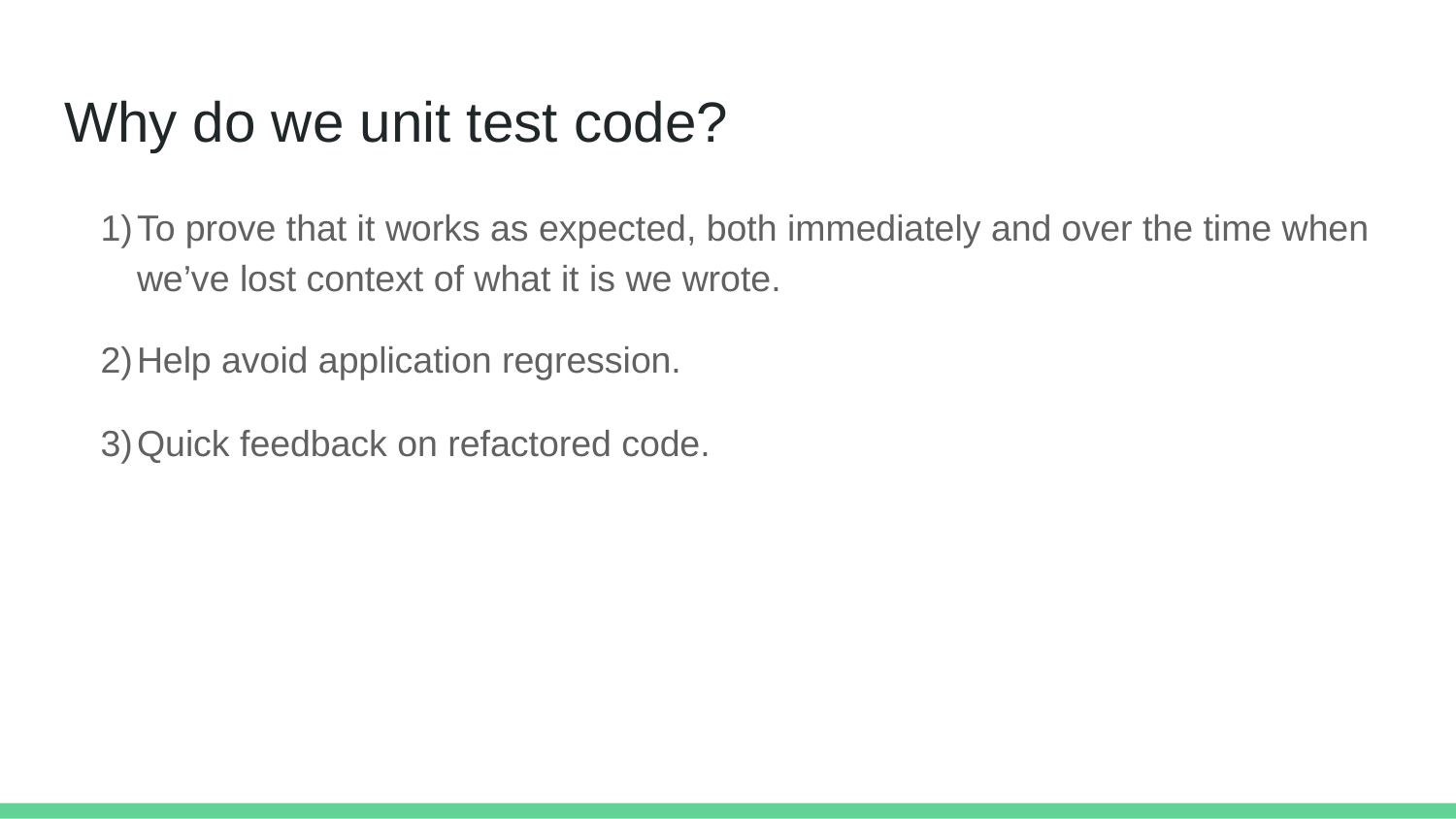

# Why do we unit test code?
To prove that it works as expected, both immediately and over the time when we’ve lost context of what it is we wrote.
Help avoid application regression.
Quick feedback on refactored code.